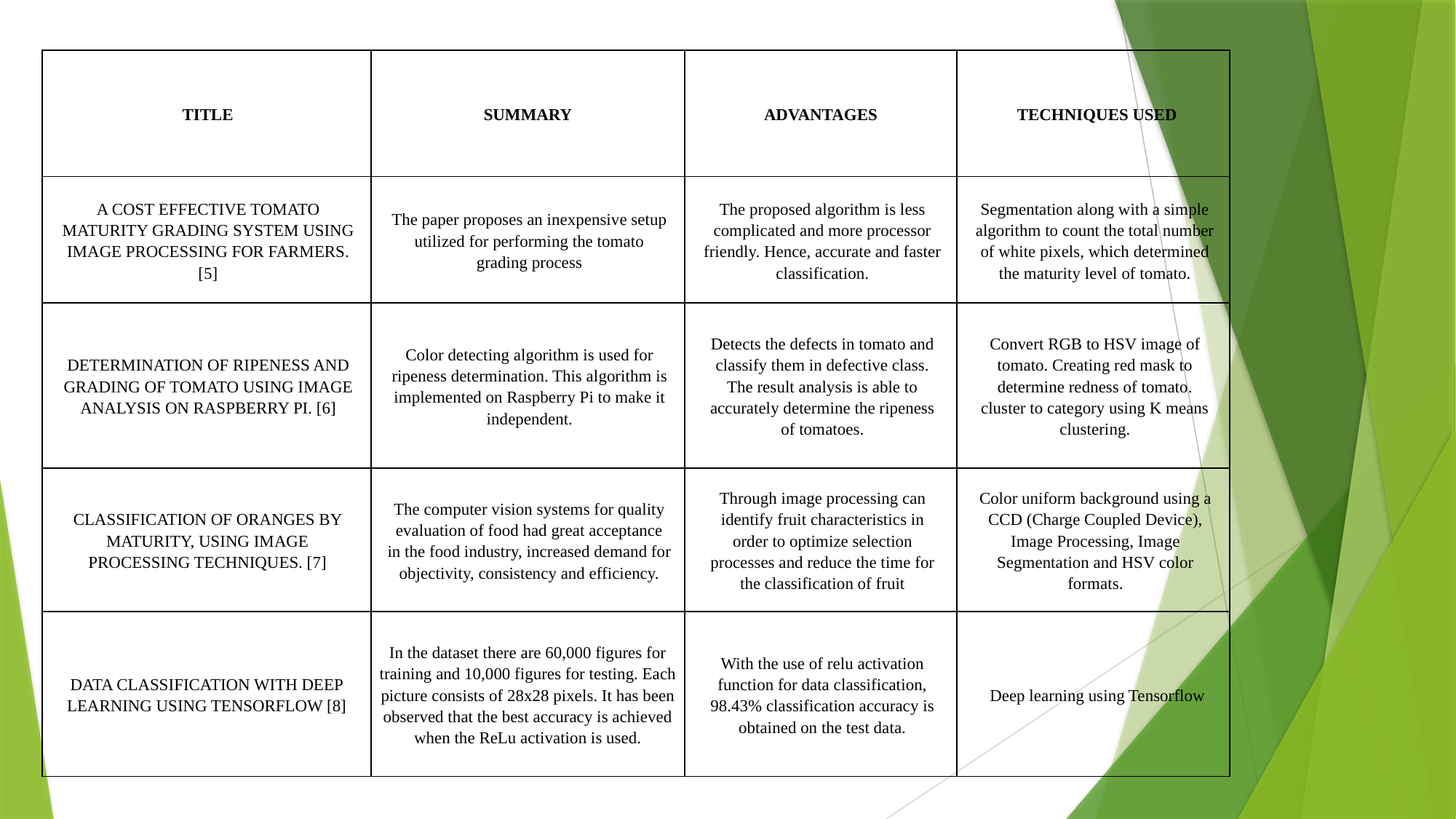

| TITLE | SUMMARY | ADVANTAGES | TECHNIQUES USED |
| --- | --- | --- | --- |
| A COST EFFECTIVE TOMATO MATURITY GRADING SYSTEM USING IMAGE PROCESSING FOR FARMERS. [5] | The paper proposes an inexpensive setup utilized for performing the tomato grading process | The proposed algorithm is less complicated and more processor friendly. Hence, accurate and faster classification. | Segmentation along with a simple algorithm to count the total number of white pixels, which determined the maturity level of tomato. |
| DETERMINATION OF RIPENESS AND GRADING OF TOMATO USING IMAGE ANALYSIS ON RASPBERRY PI. [6] | Color detecting algorithm is used for ripeness determination. This algorithm is implemented on Raspberry Pi to make it independent. | Detects the defects in tomato and classify them in defective class. The result analysis is able to accurately determine the ripeness of tomatoes. | Convert RGB to HSV image of tomato. Creating red mask to determine redness of tomato. cluster to category using K means clustering. |
| CLASSIFICATION OF ORANGES BY MATURITY, USING IMAGE PROCESSING TECHNIQUES. [7] | The computer vision systems for quality evaluation of food had great acceptance in the food industry, increased demand for objectivity, consistency and efficiency. | Through image processing can identify fruit characteristics in order to optimize selection processes and reduce the time for the classification of fruit | Color uniform background using a CCD (Charge Coupled Device), Image Processing, Image Segmentation and HSV color formats. |
| DATA CLASSIFICATION WITH DEEP LEARNING USING TENSORFLOW [8] | In the dataset there are 60,000 figures for training and 10,000 figures for testing. Each picture consists of 28x28 pixels. It has been observed that the best accuracy is achieved when the ReLu activation is used. | With the use of relu activation function for data classification, 98.43% classification accuracy is obtained on the test data. | Deep learning using Tensorflow |